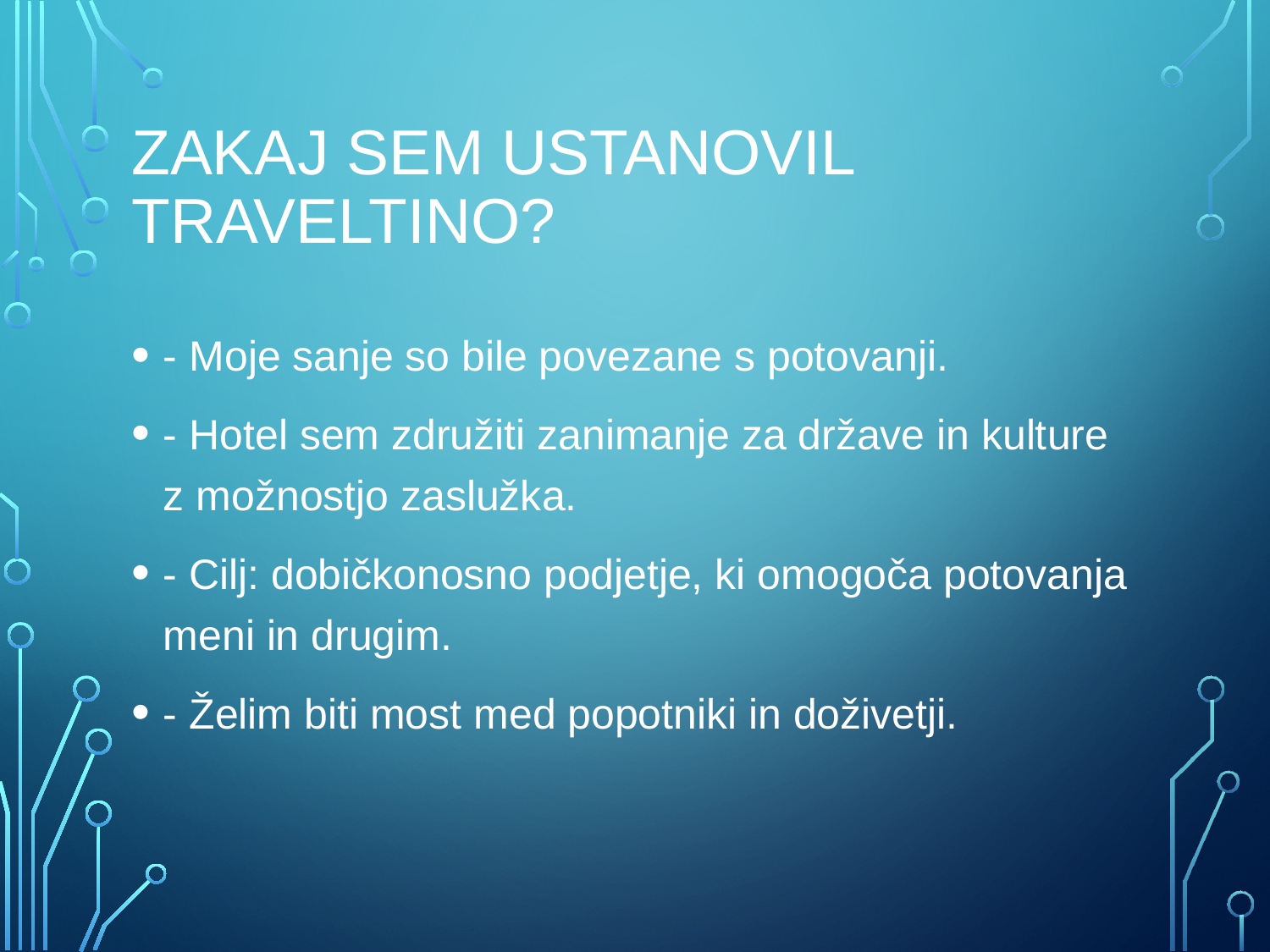

# Zakaj sem ustanovil TravelTino?
- Moje sanje so bile povezane s potovanji.
- Hotel sem združiti zanimanje za države in kulture z možnostjo zaslužka.
- Cilj: dobičkonosno podjetje, ki omogoča potovanja meni in drugim.
- Želim biti most med popotniki in doživetji.